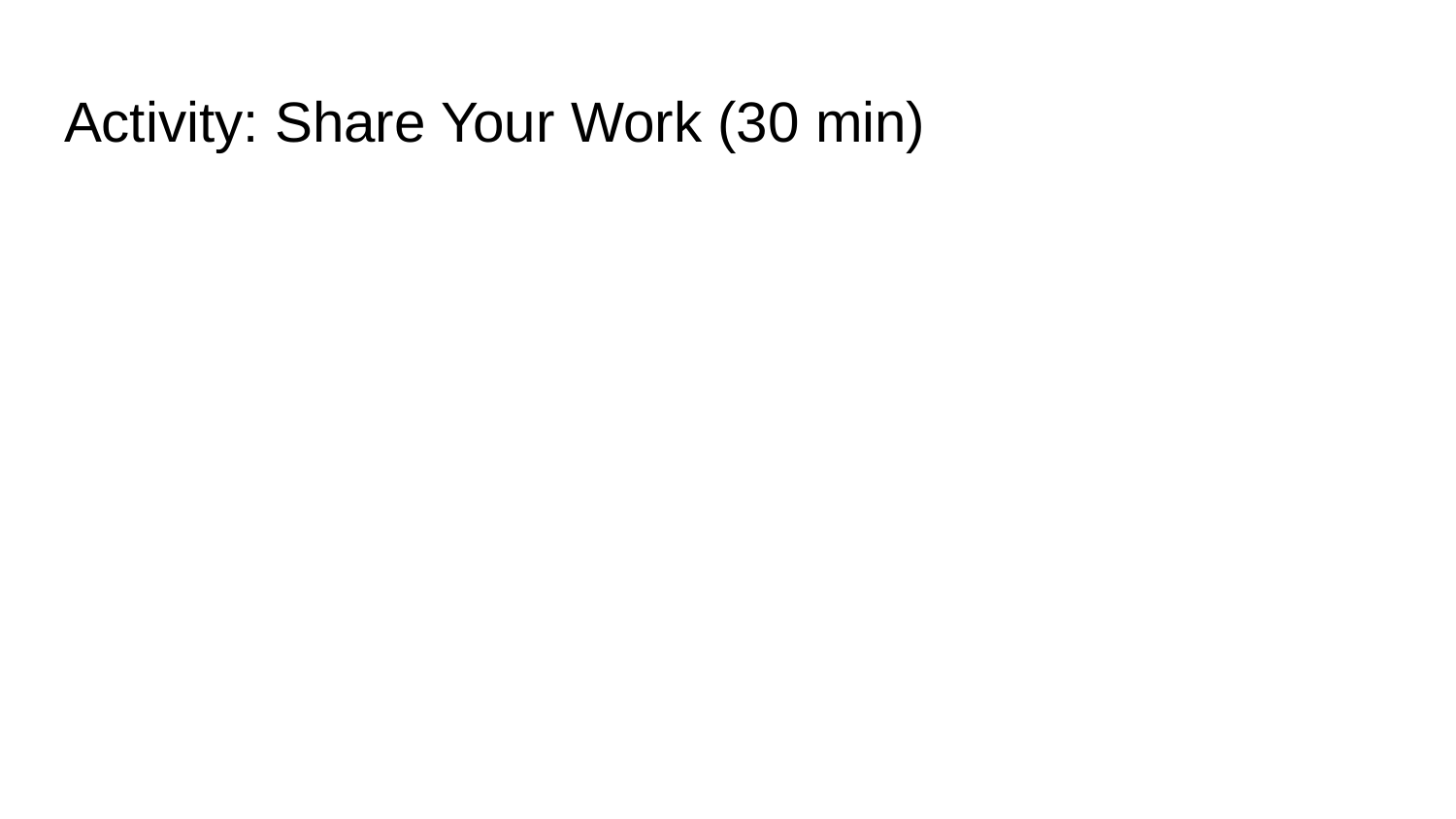

# Activity: Share Your Work (30 min)